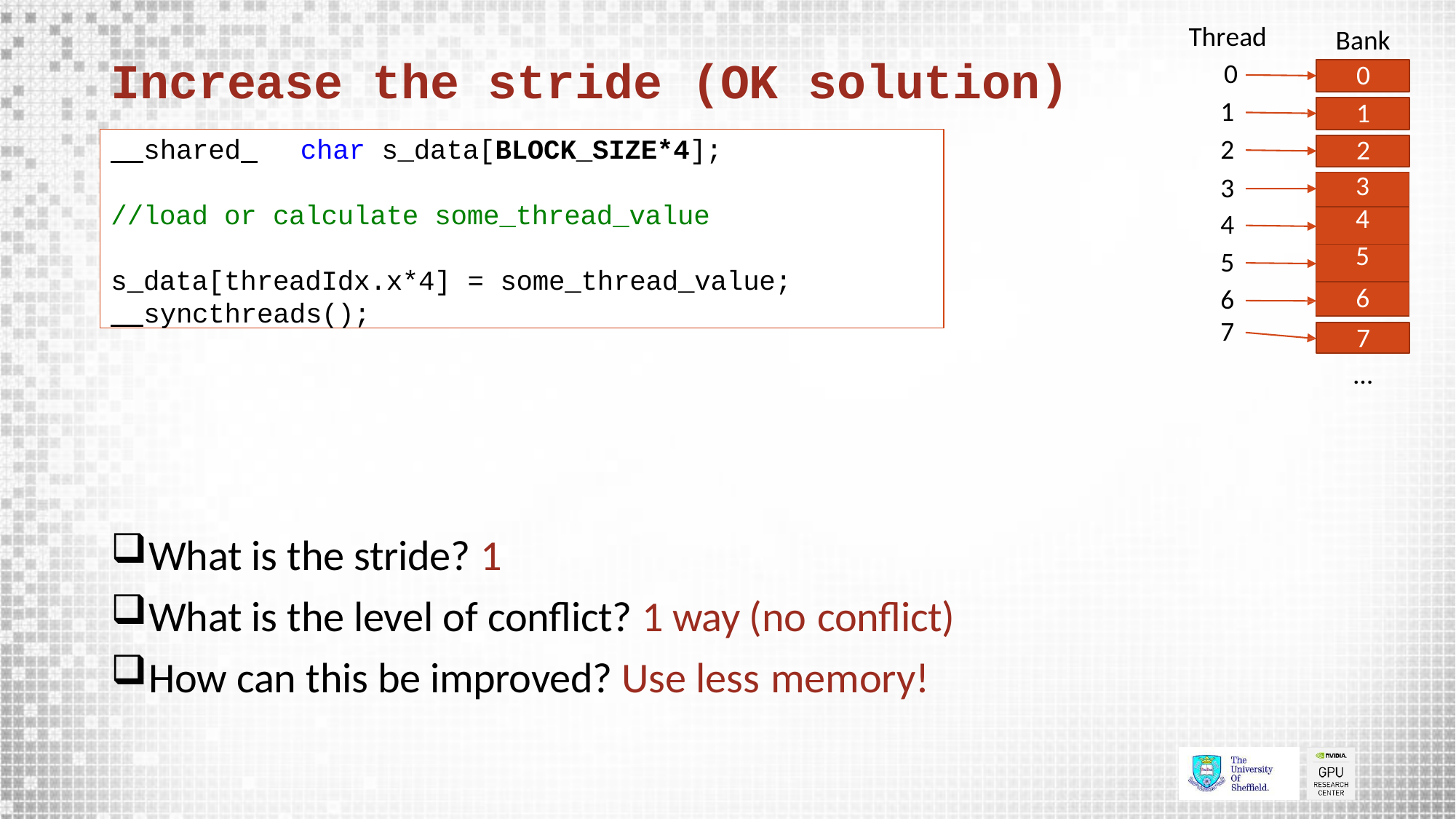

Thread  0
1
2
3
4
5
6
7
Bank
Increase the stride (OK solution)
0

1

  shared 	char s_data[BLOCK_SIZE*4];
//load or calculate some_thread_value  s_data[threadIdx.x*4] = some_thread_value;
  syncthreads();
2

| 3 |
| --- |
| 4 |
| 5 |
| 6 |

7

…
What is the stride? 1
What is the level of conflict? 1 way (no conflict)
How can this be improved? Use less memory!